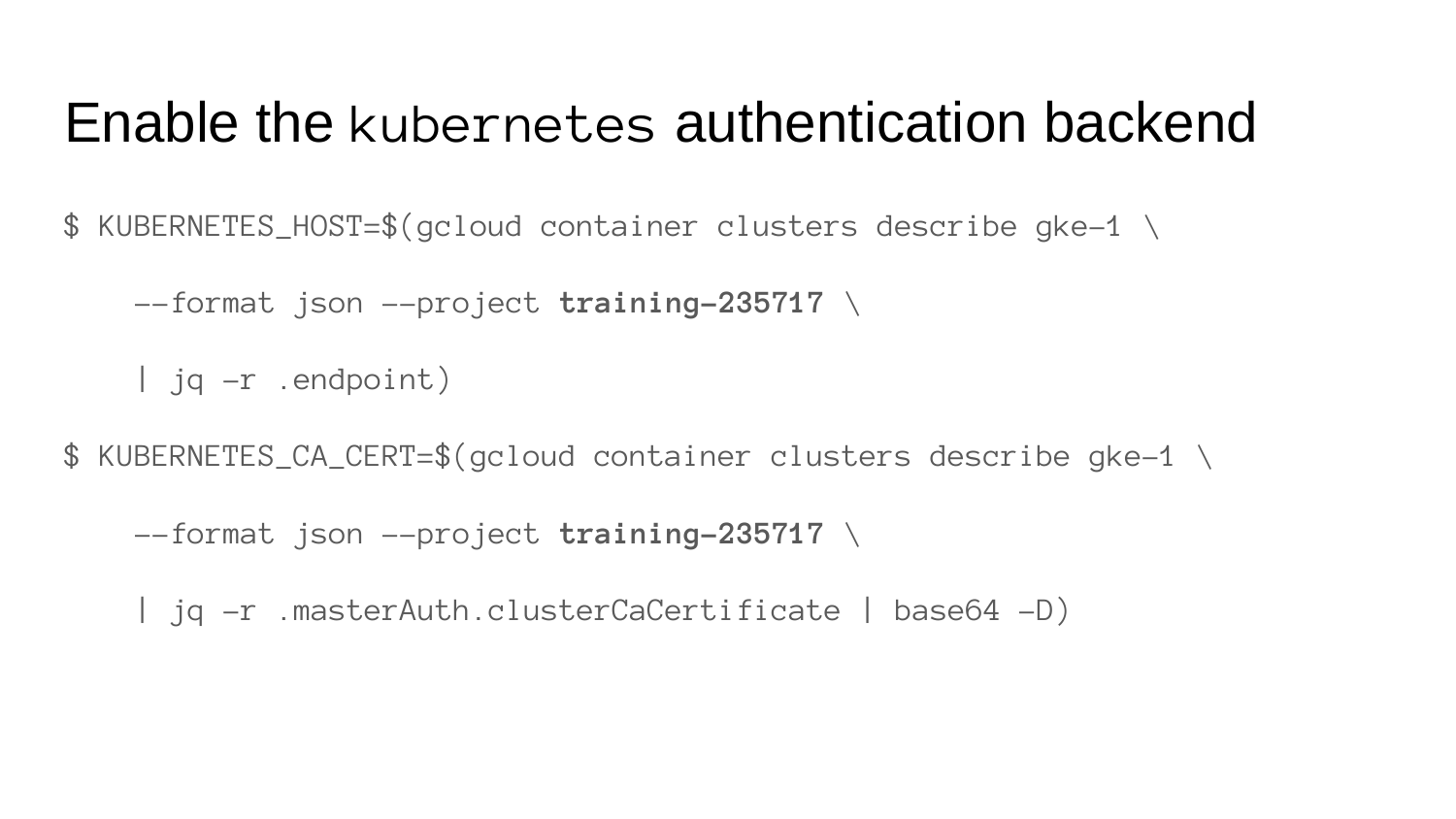

# Enable the kubernetes authentication backend
$ KUBERNETES_HOST=$(gcloud container clusters describe gke-1 \
    --format json --project training-235717 \
    | jq -r .endpoint)
$ KUBERNETES_CA_CERT=$(gcloud container clusters describe gke-1 \
    --format json --project training-235717 \
    | jq -r .masterAuth.clusterCaCertificate | base64 -D)